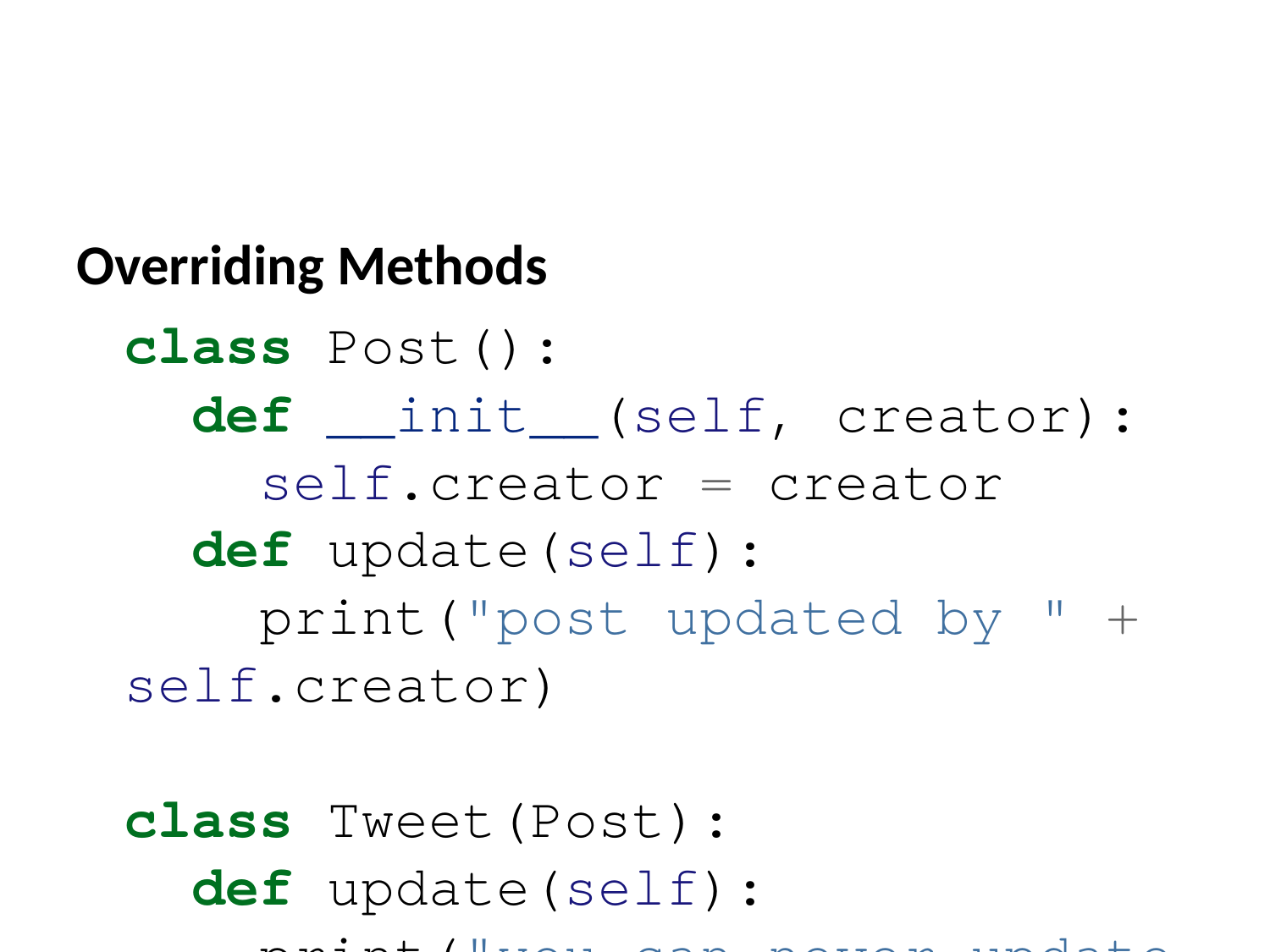

Overriding Methods
class Post():
  def __init__(self, creator):
    self.creator = creator
  def update(self):
    print("post updated by " + self.creator)
class Tweet(Post):
  def update(self):
    print("you can never update tweets!")
class Snap(Post):
  def expire(self):
    print("expired snap by " + self.creator)
tweet = Tweet(creator="edsu")
tweet.update()
you can never delete tweets!""